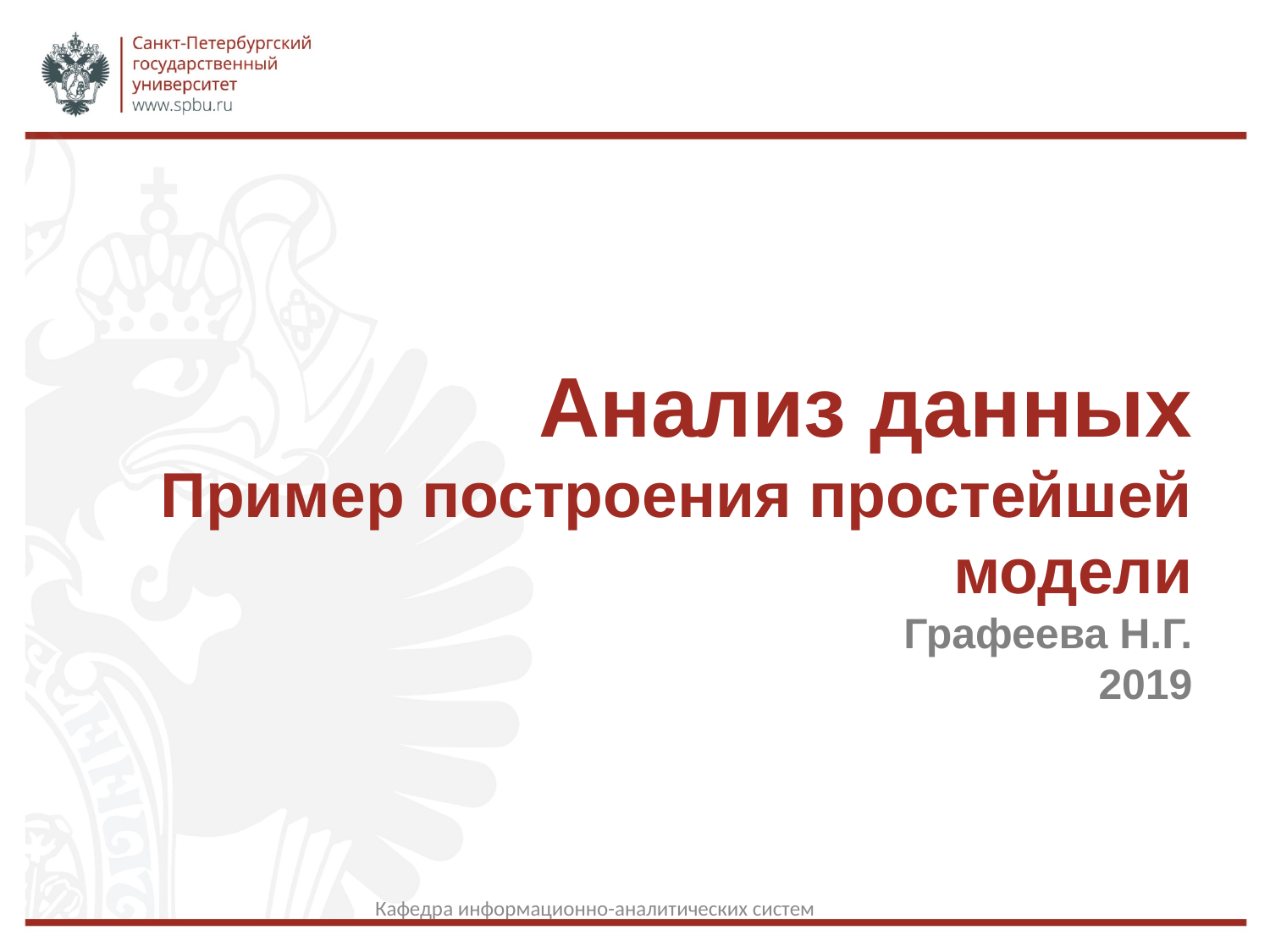

Анализ данных
Пример построения простейшей модели
Графеева Н.Г.
2019
 данных
Кафедра информационно-аналитических систем